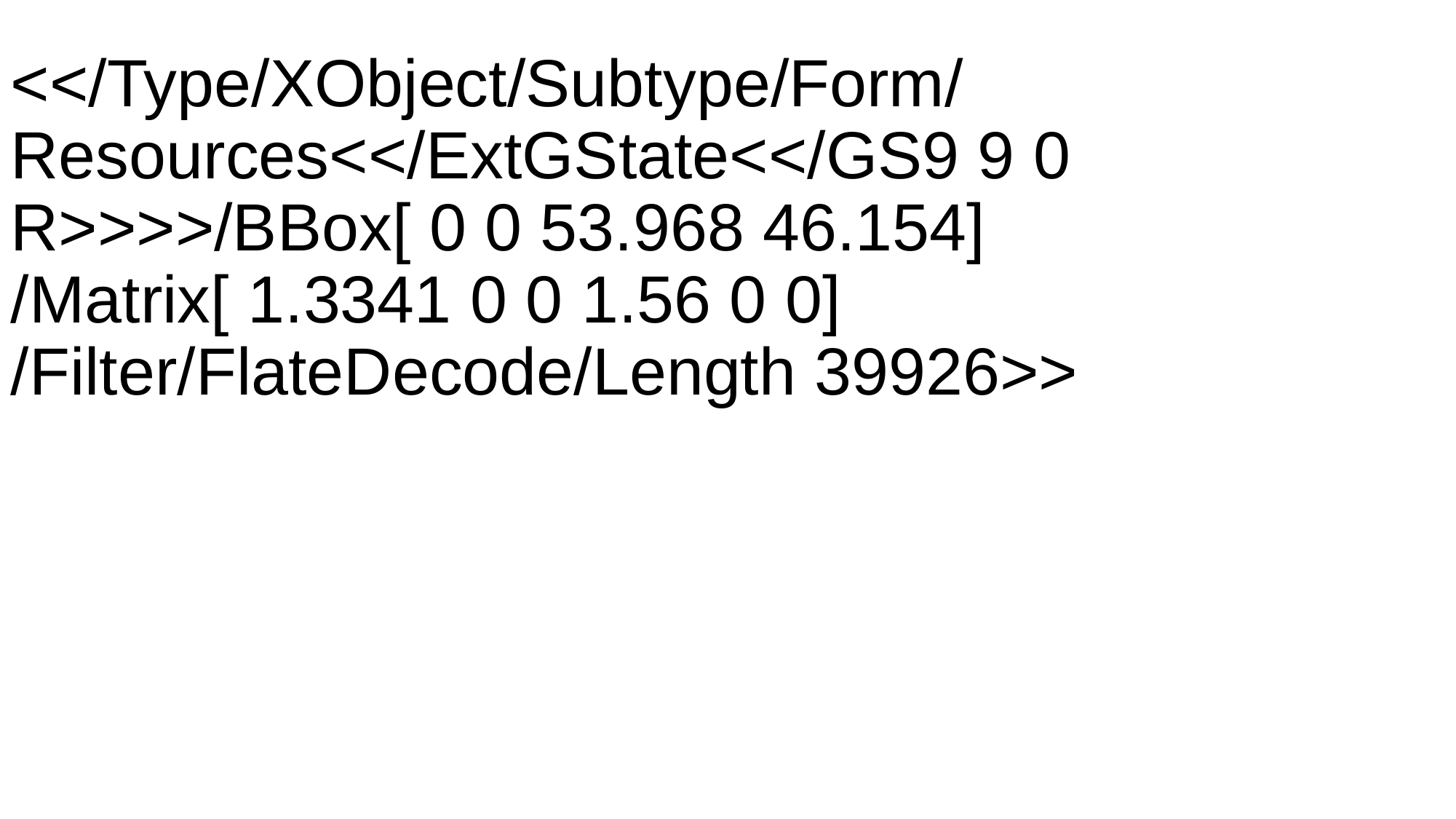

<</Type/XObject/Subtype/Form/Resources<</ExtGState<</GS9 9 0 R>>>>/BBox[ 0 0 53.968 46.154] /Matrix[ 1.3341 0 0 1.56 0 0] /Filter/FlateDecode/Length 39926>>